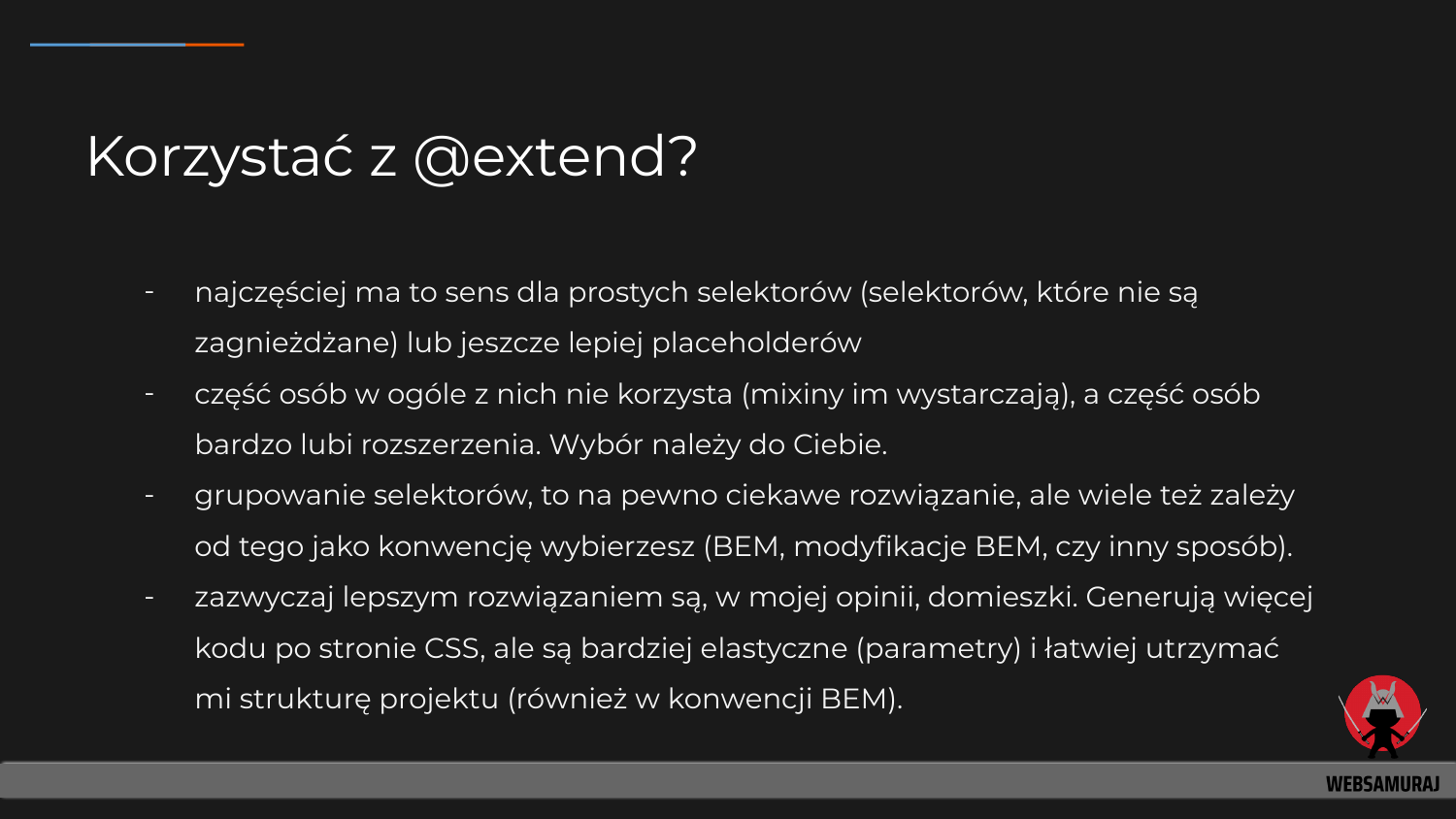

# Korzystać z @extend?
najczęściej ma to sens dla prostych selektorów (selektorów, które nie są zagnieżdżane) lub jeszcze lepiej placeholderów
część osób w ogóle z nich nie korzysta (mixiny im wystarczają), a część osób bardzo lubi rozszerzenia. Wybór należy do Ciebie.
grupowanie selektorów, to na pewno ciekawe rozwiązanie, ale wiele też zależy od tego jako konwencję wybierzesz (BEM, modyfikacje BEM, czy inny sposób).
zazwyczaj lepszym rozwiązaniem są, w mojej opinii, domieszki. Generują więcej kodu po stronie CSS, ale są bardziej elastyczne (parametry) i łatwiej utrzymać mi strukturę projektu (również w konwencji BEM).